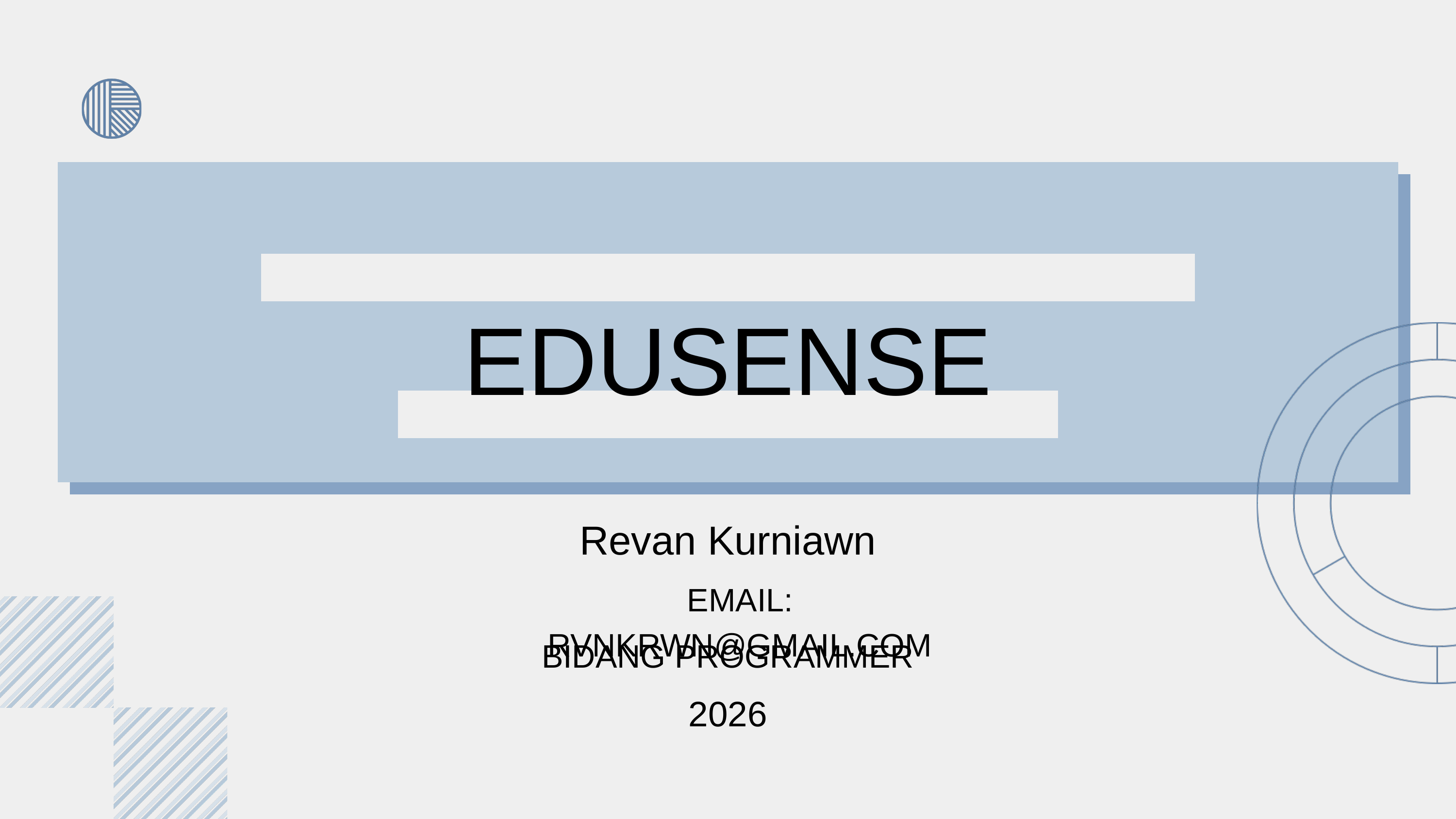

EDUSENSE

Revan Kurniawn
EMAIL: RVNKRWN@GMAIL.COM

BIDANG PROGRAMMER
2026